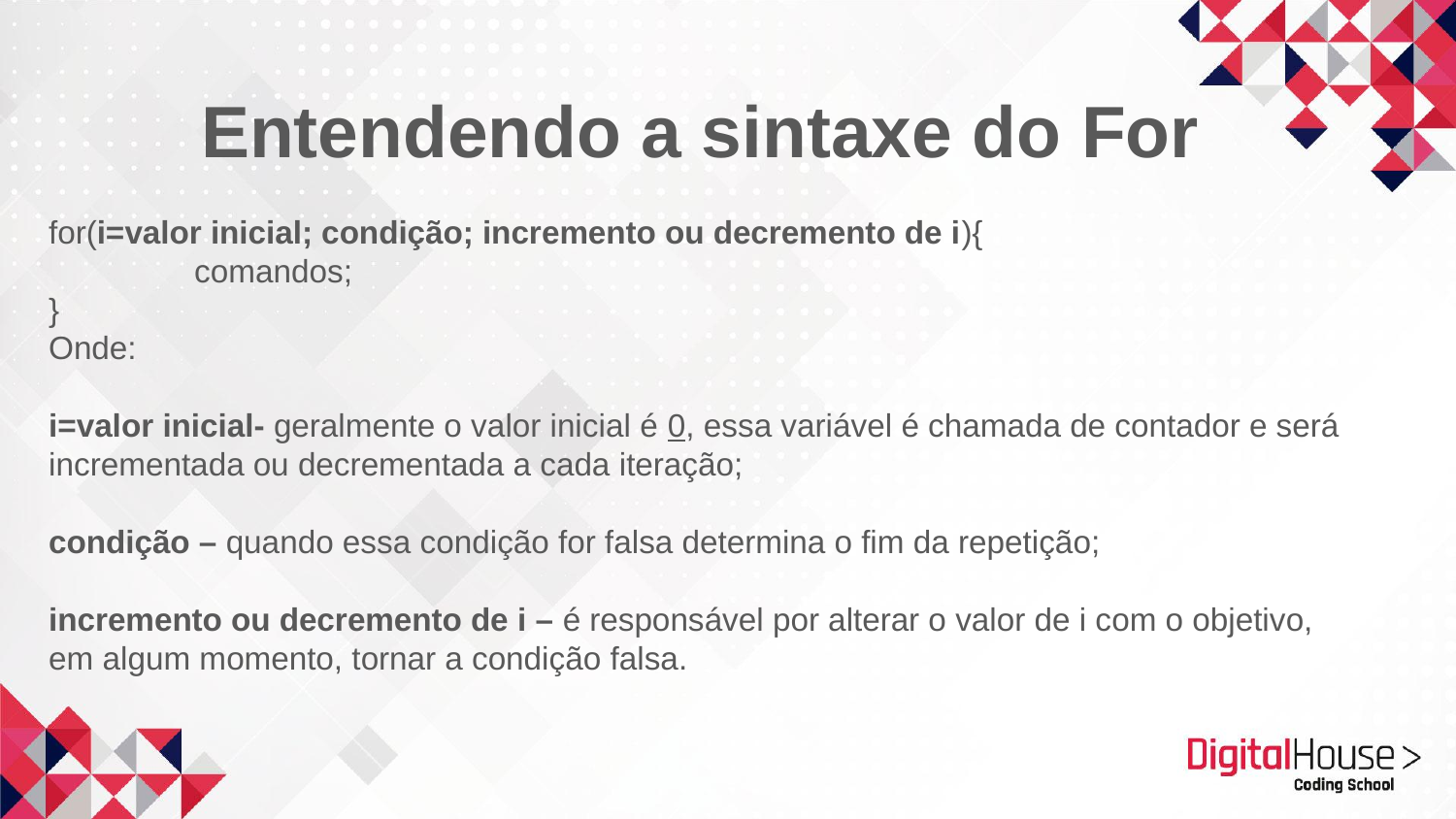

Entendendo a sintaxe do For

for(i=valor inicial; condição; incremento ou decremento de i){
	comandos;
}
Onde:

i=valor inicial- geralmente o valor inicial é 0, essa variável é chamada de contador e será incrementada ou decrementada a cada iteração;

condição – quando essa condição for falsa determina o fim da repetição;

incremento ou decremento de i – é responsável por alterar o valor de i com o objetivo, em algum momento, tornar a condição falsa.